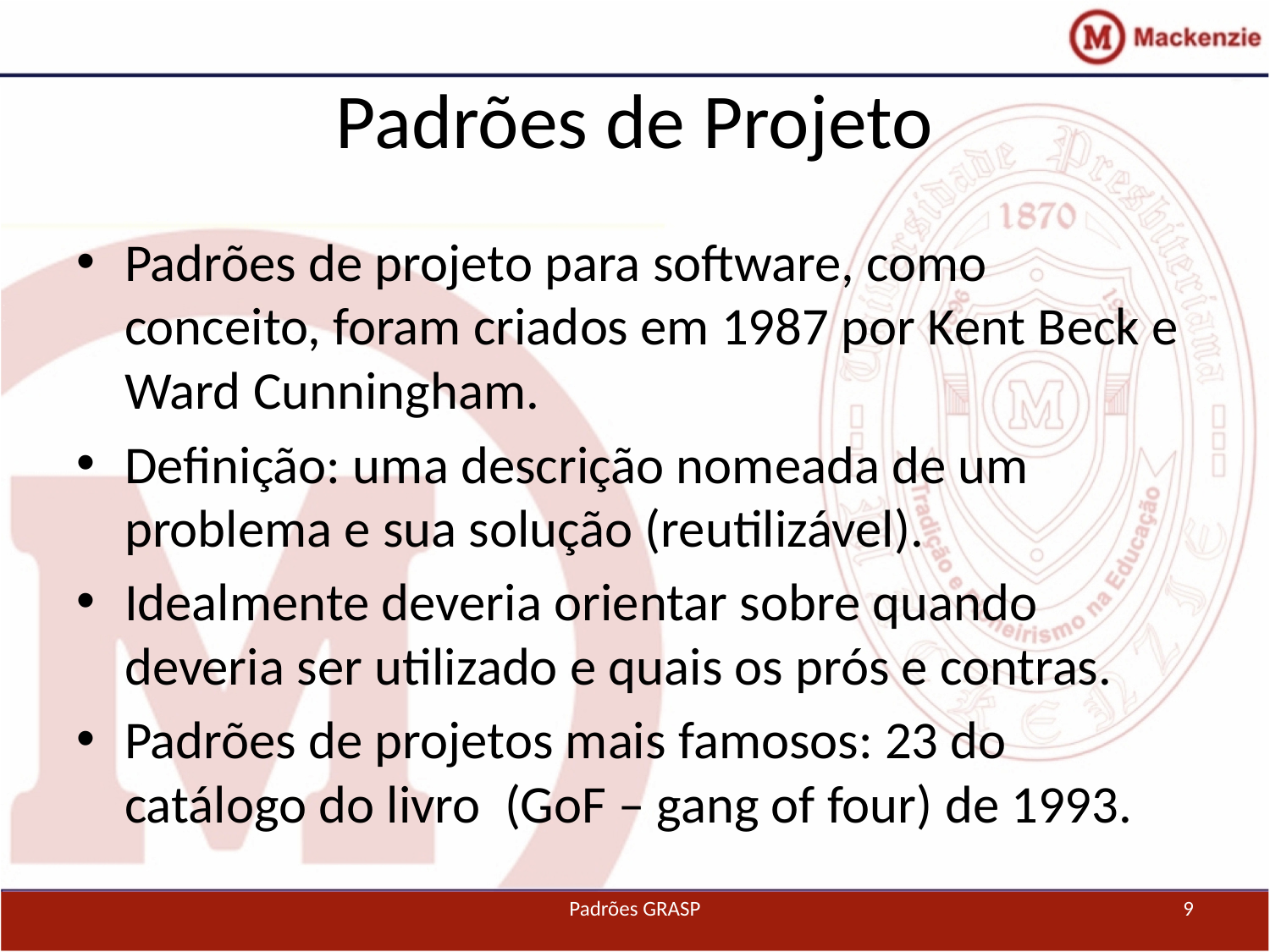

# Padrões de Projeto
Padrões de projeto para software, como conceito, foram criados em 1987 por Kent Beck e Ward Cunningham.
Definição: uma descrição nomeada de um problema e sua solução (reutilizável).
Idealmente deveria orientar sobre quando deveria ser utilizado e quais os prós e contras.
Padrões de projetos mais famosos: 23 do catálogo do livro  (GoF – gang of four) de 1993.
Padrões GRASP
9